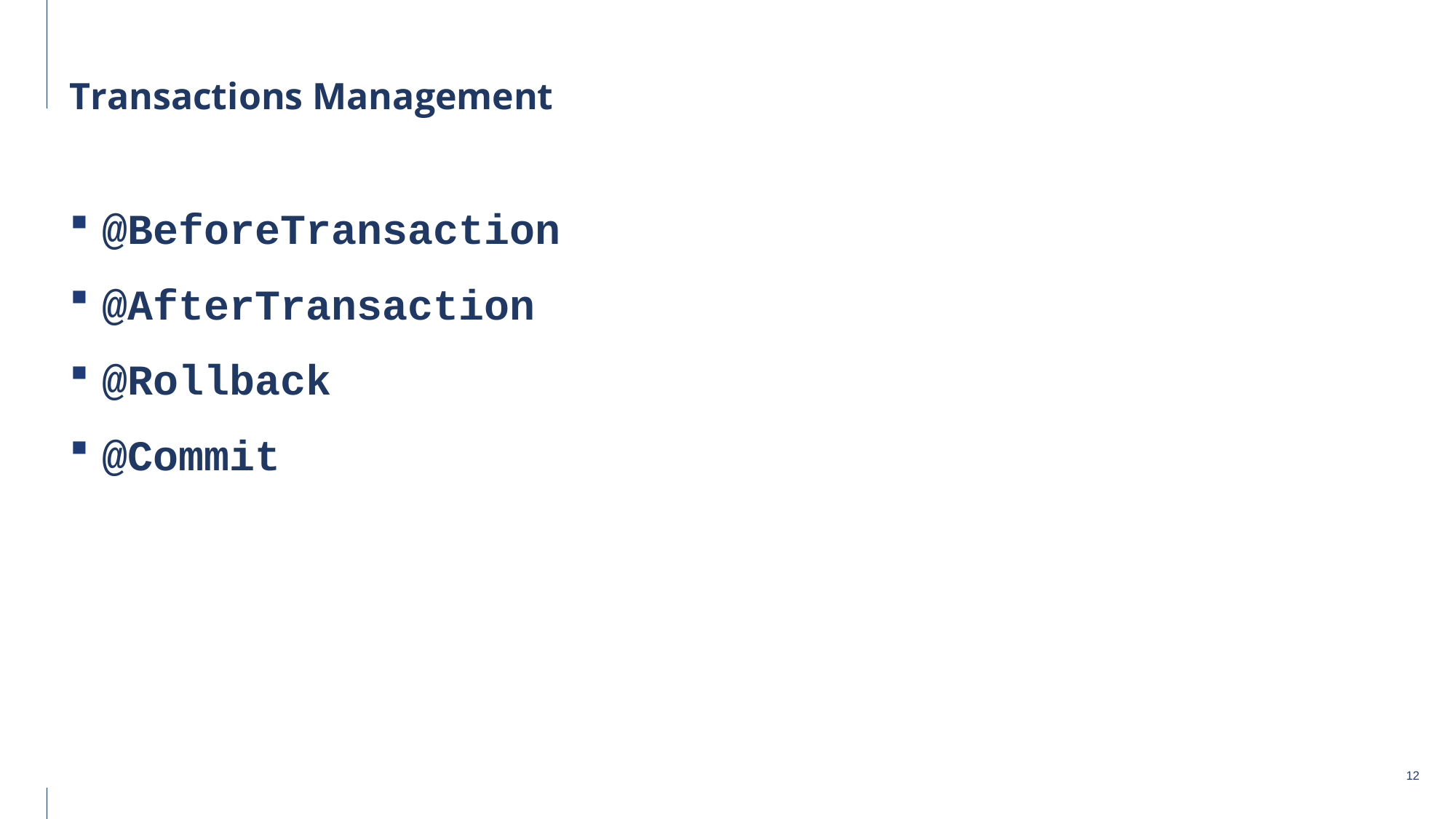

# Transactions Management
@BeforeTransaction
@AfterTransaction
@Rollback
@Commit